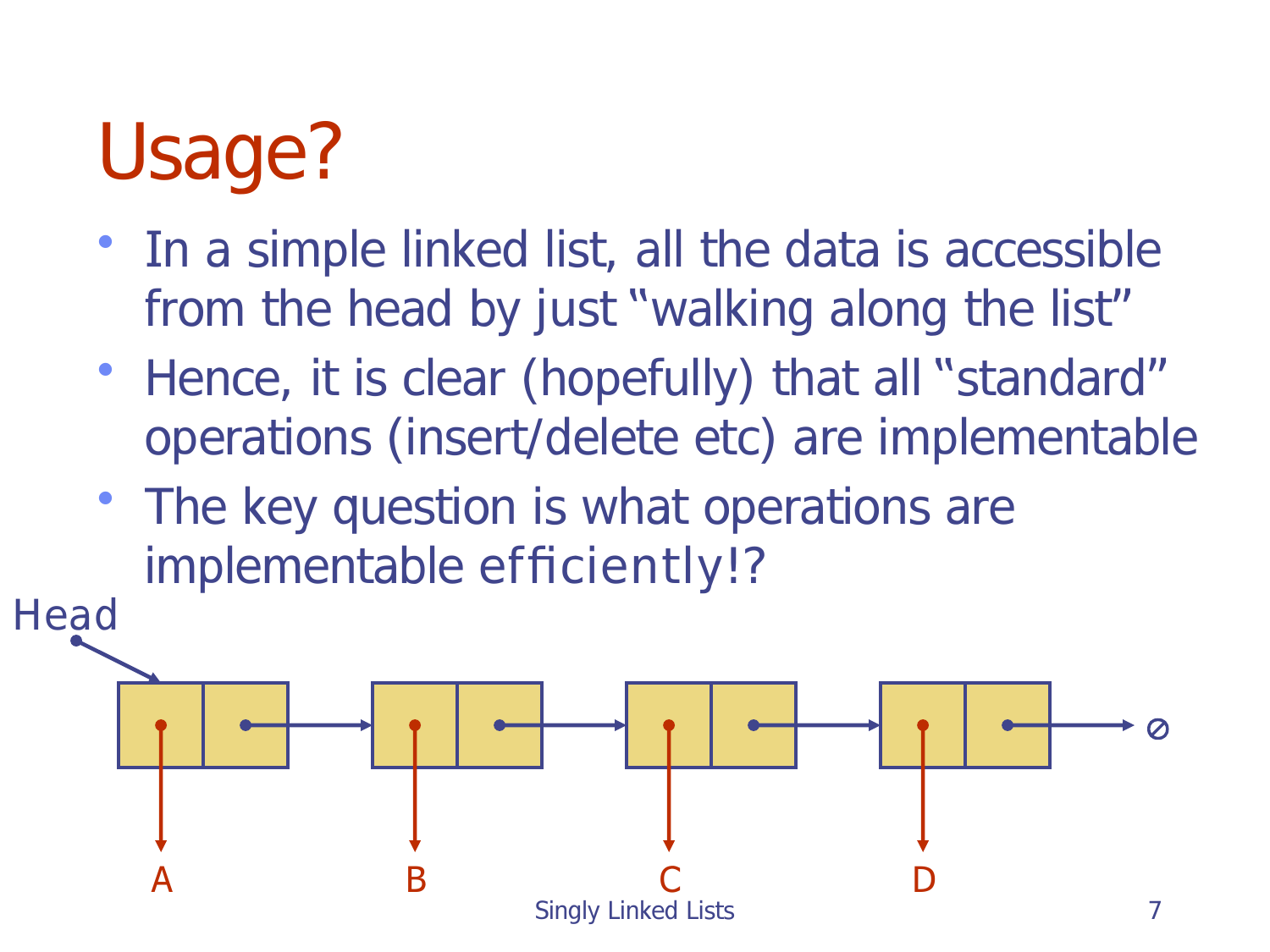

# Usage?
In a simple linked list, all the data is accessible from the head by just “walking along the list”
Hence, it is clear (hopefully) that all “standard” operations (insert/delete etc) are implementable
The key question is what operations are implementable efficiently!?
Head

∅

A
B
C
D
Singly Linked Lists
7